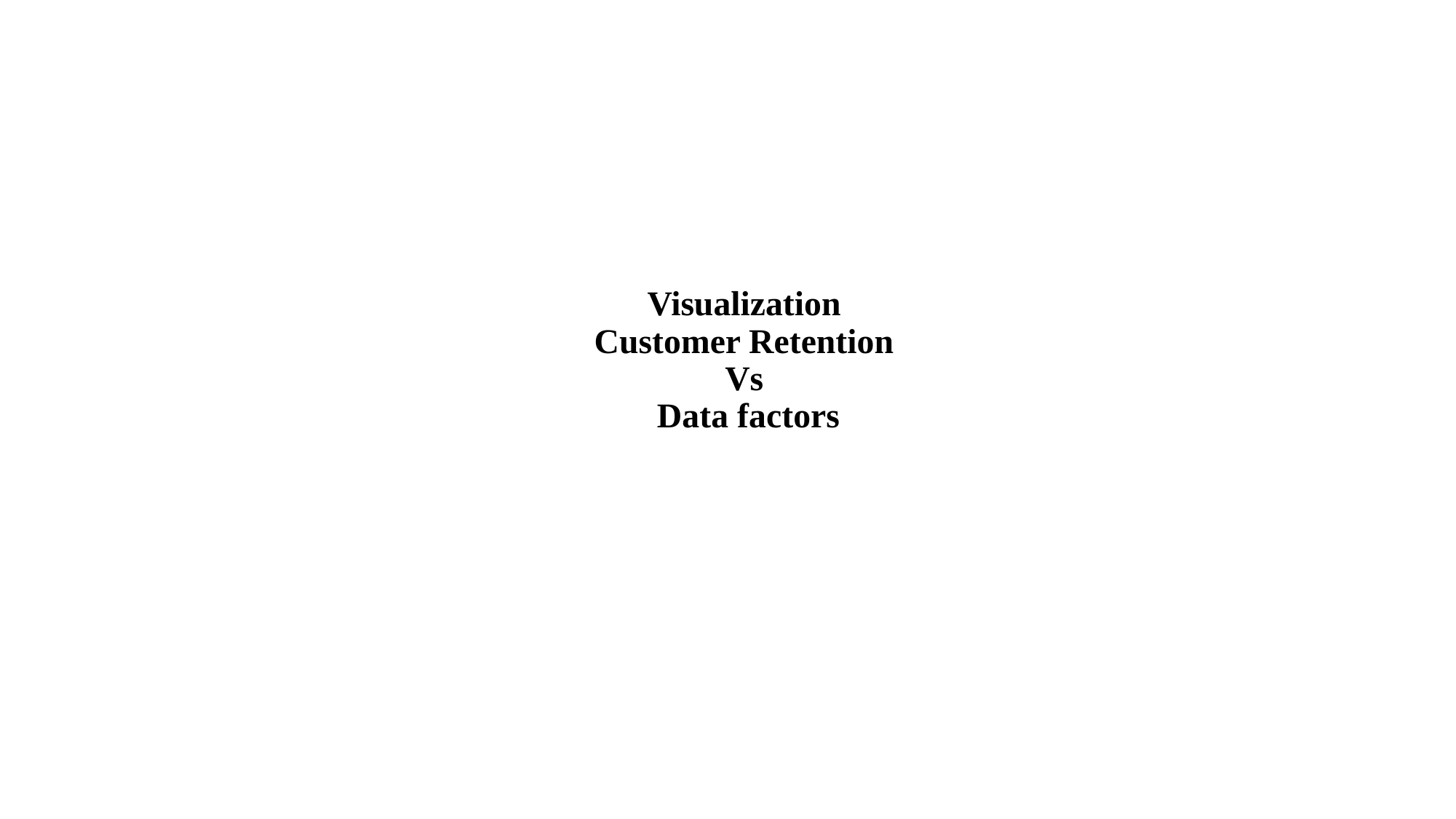

# Visualization Customer Retention Vs Data factors